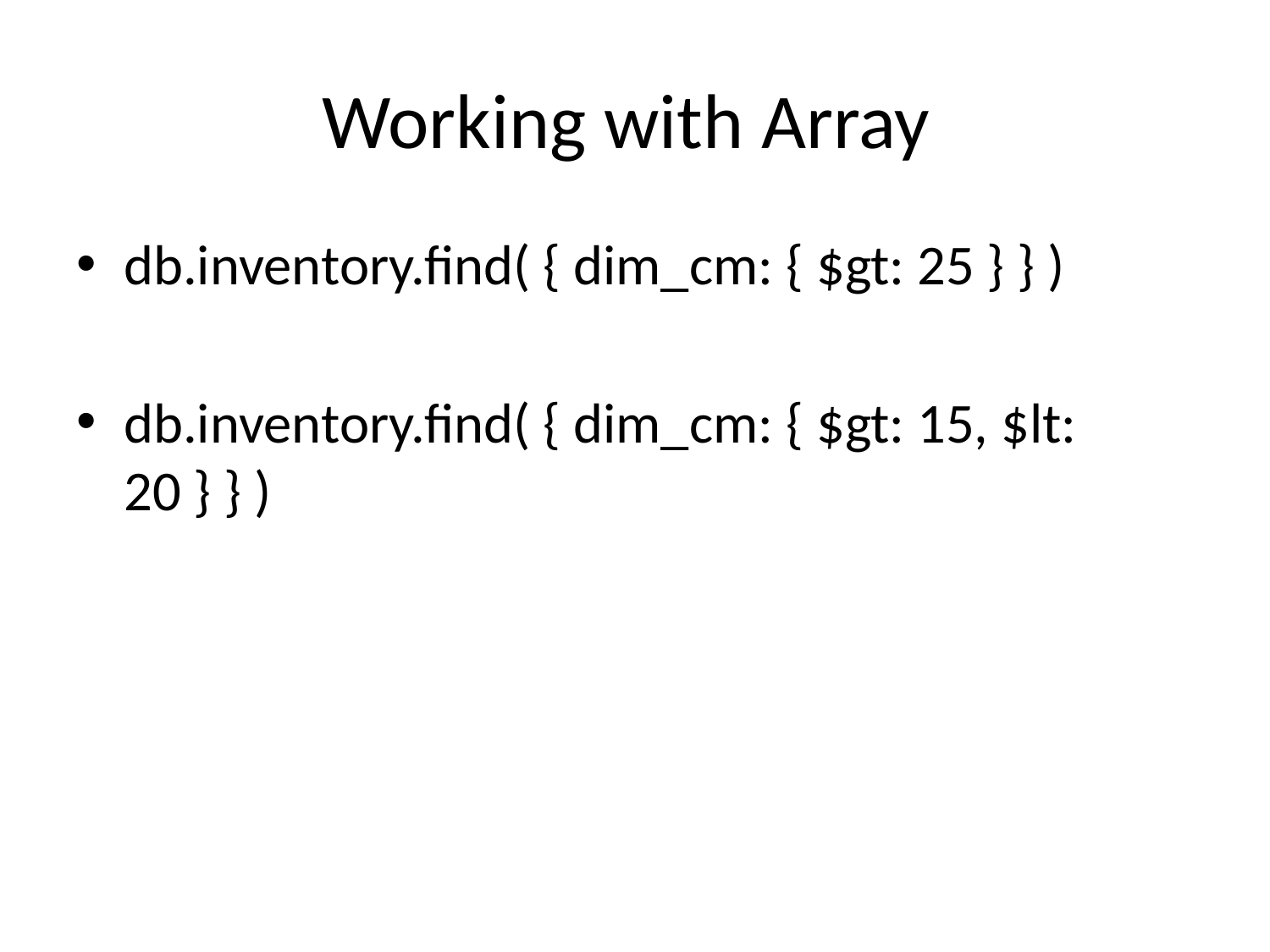

# Working with Array
db.inventory.find( { dim_cm: { $gt: 25 } } )

db.inventory.find( { dim_cm: { $gt: 15, $lt: 20 } } )